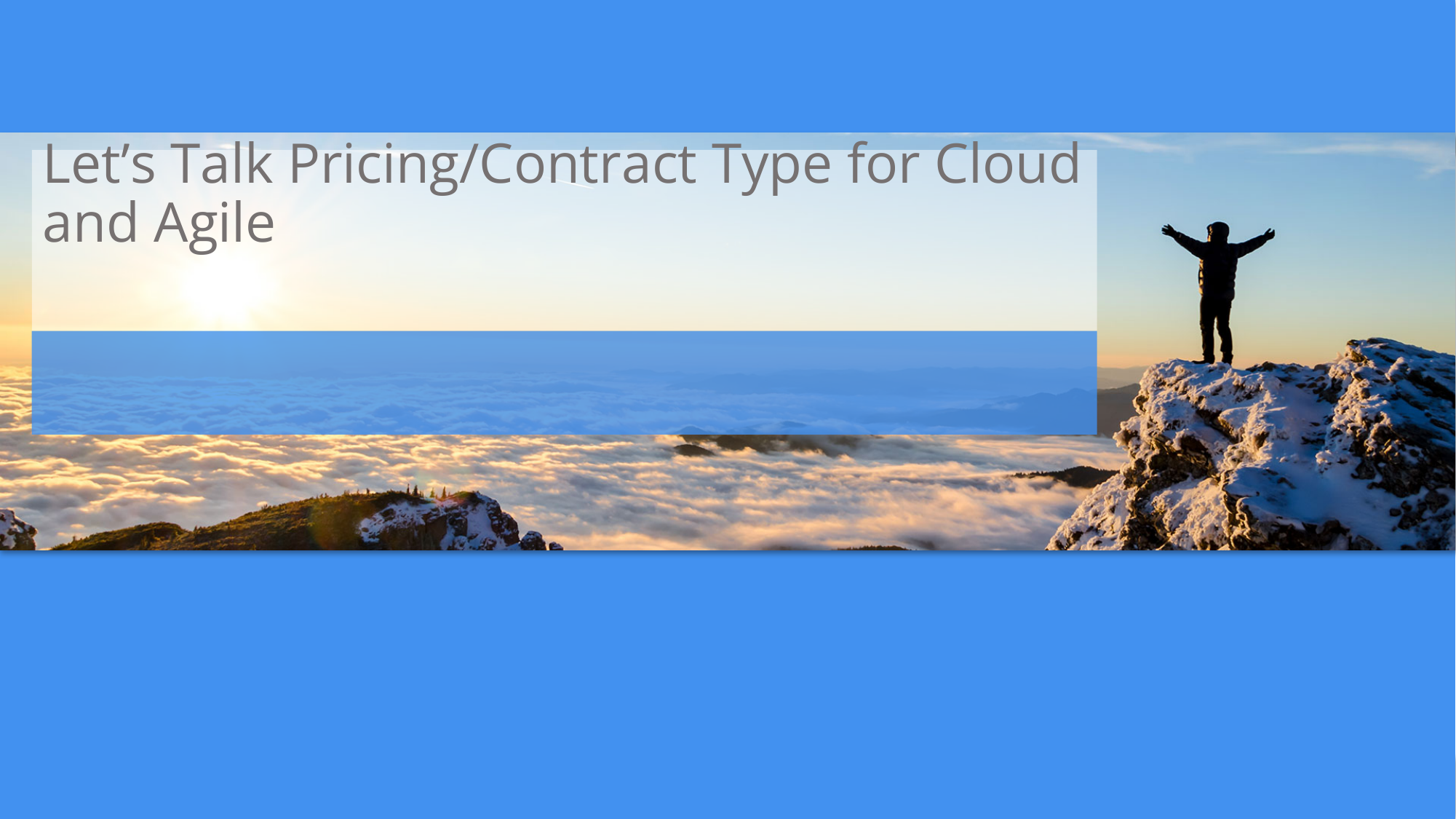

# Let’s Talk Pricing/Contract Type for Cloud and Agile